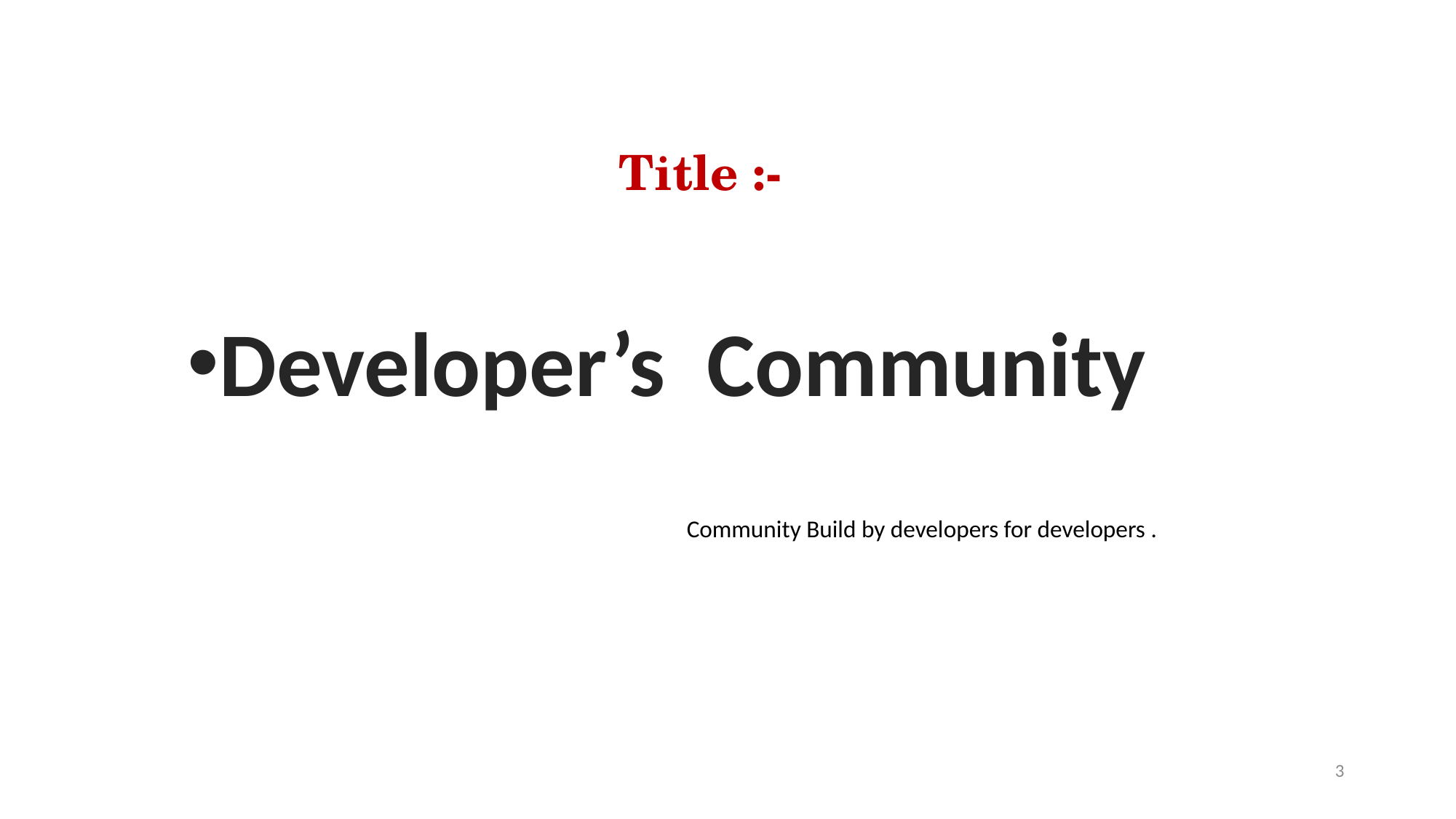

# Title :-
Developer’s  Community
Community Build by developers for developers .
3